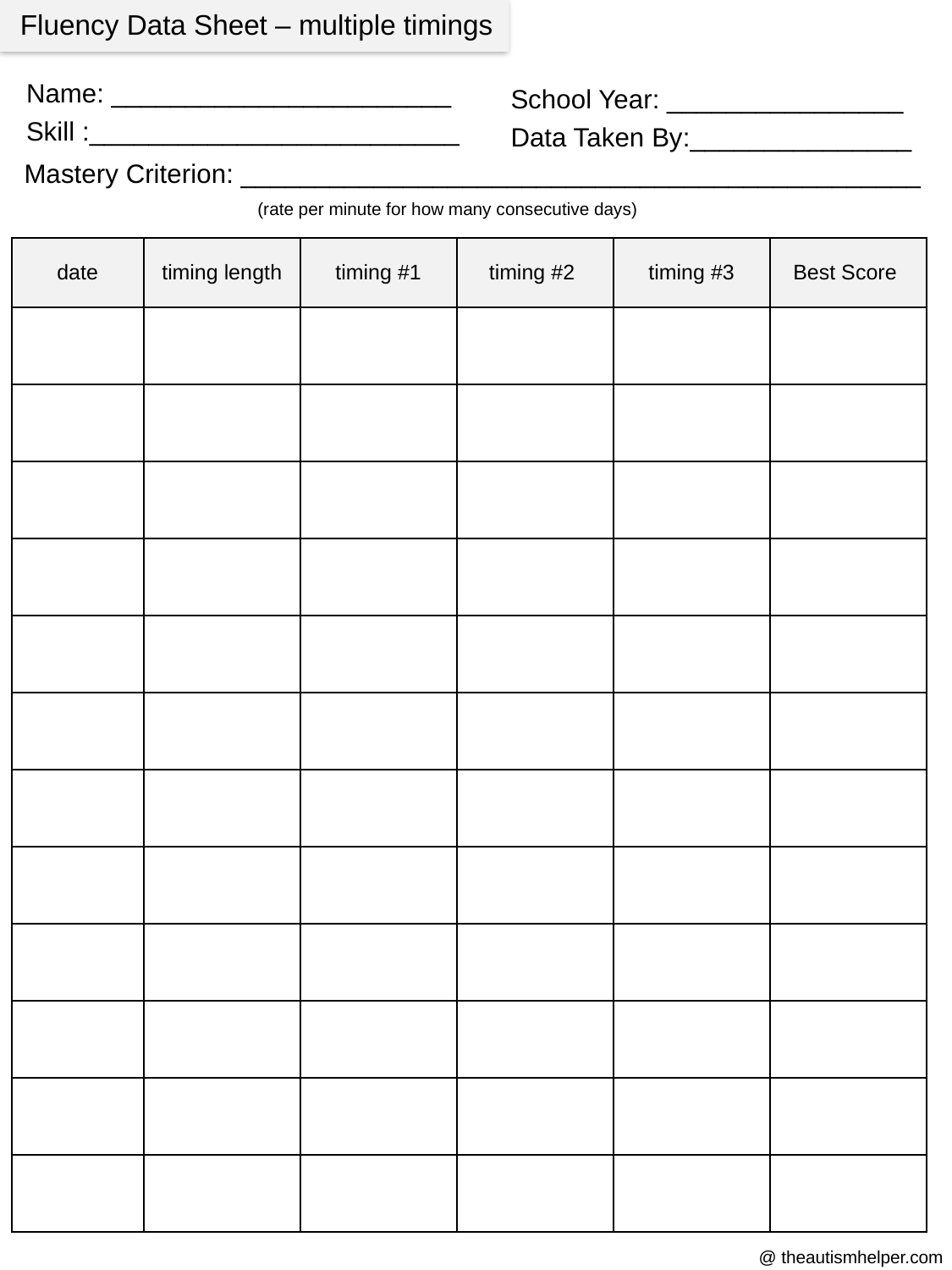

Fluency Data Sheet – multiple timings
Name: _______________________

Skill :_________________________
School Year: ________________

Data Taken By:_______________
Mastery Criterion: ______________________________________________
(rate per minute for how many consecutive days)

| date | timing length | timing #1 | timing #2 | timing #3 | Best Score |
| --- | --- | --- | --- | --- | --- |
|  |  |  |  |  |  |
|  |  |  |  |  |  |
|  |  |  |  |  |  |
|  |  |  |  |  |  |
|  |  |  |  |  |  |
|  |  |  |  |  |  |
|  |  |  |  |  |  |
|  |  |  |  |  |  |
|  |  |  |  |  |  |
|  |  |  |  |  |  |
|  |  |  |  |  |  |
|  |  |  |  |  |  |
@ theautismhelper.com